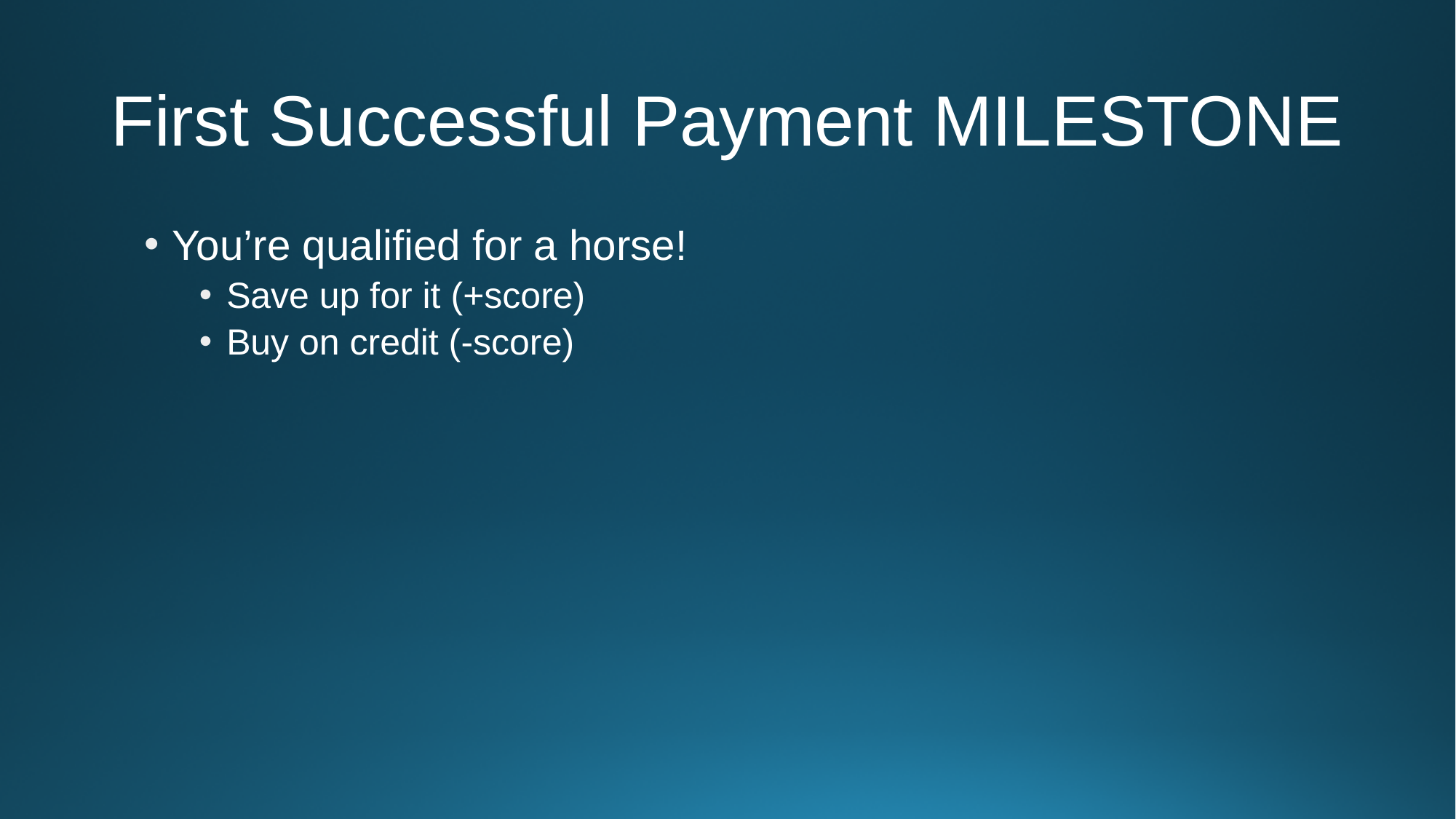

# First Successful Payment MILESTONE
You’re qualified for a horse!
Save up for it (+score)
Buy on credit (-score)